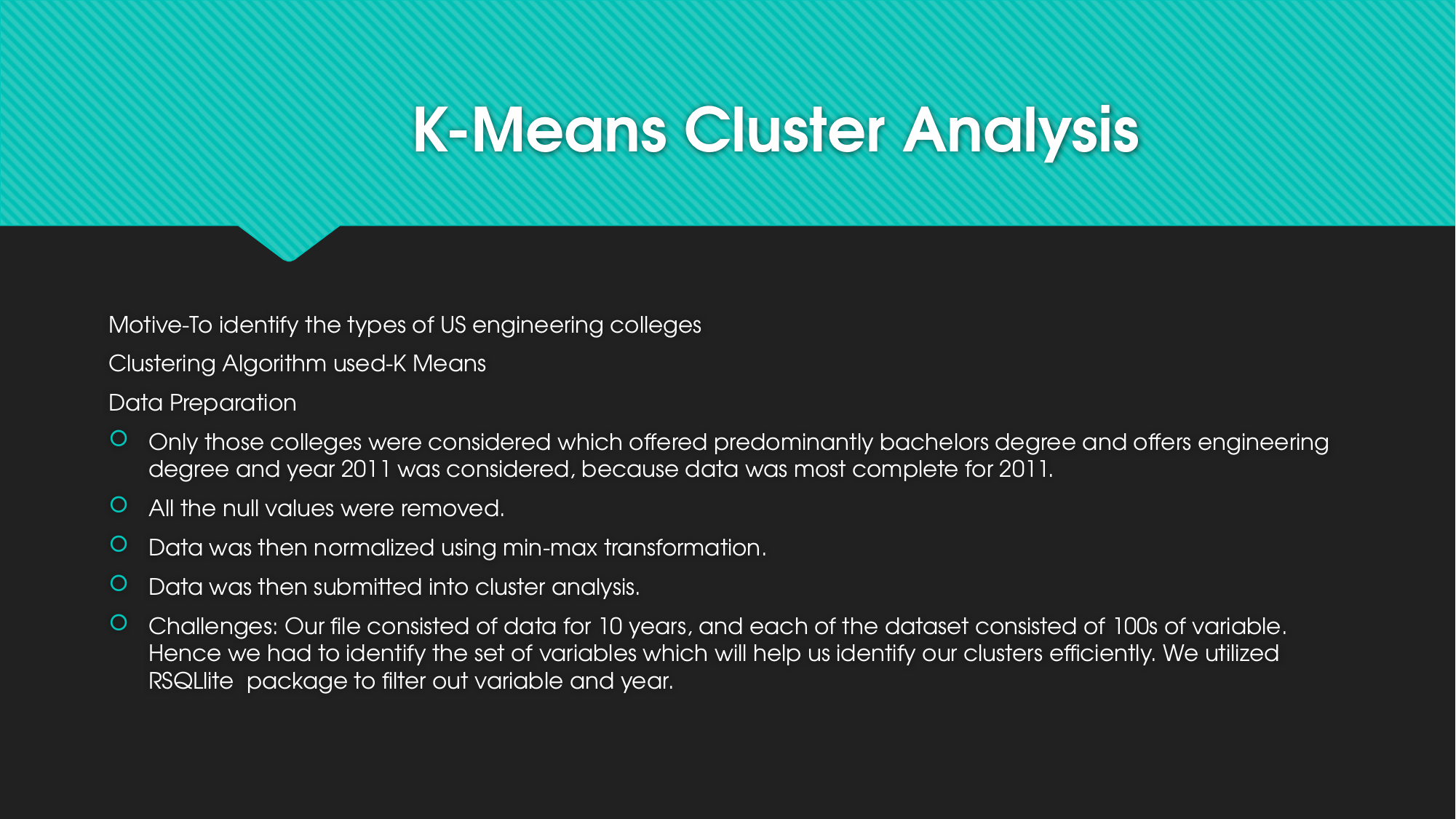

# K-Means Cluster Analysis

Motive-To identify the types of US engineering colleges
Clustering Algorithm used-K Means
Data Preparation
Only those colleges were considered which offered predominantly bachelors degree and offers engineering degree and year 2011 was considered, because data was most complete for 2011.
All the null values were removed.
Data was then normalized using min-max transformation.
Data was then submitted into cluster analysis.
Challenges: Our file consisted of data for 10 years, and each of the dataset consisted of 100s of variable. Hence we had to identify the set of variables which will help us identify our clusters efficiently. We utilized RSQLlite  package to filter out variable and year.